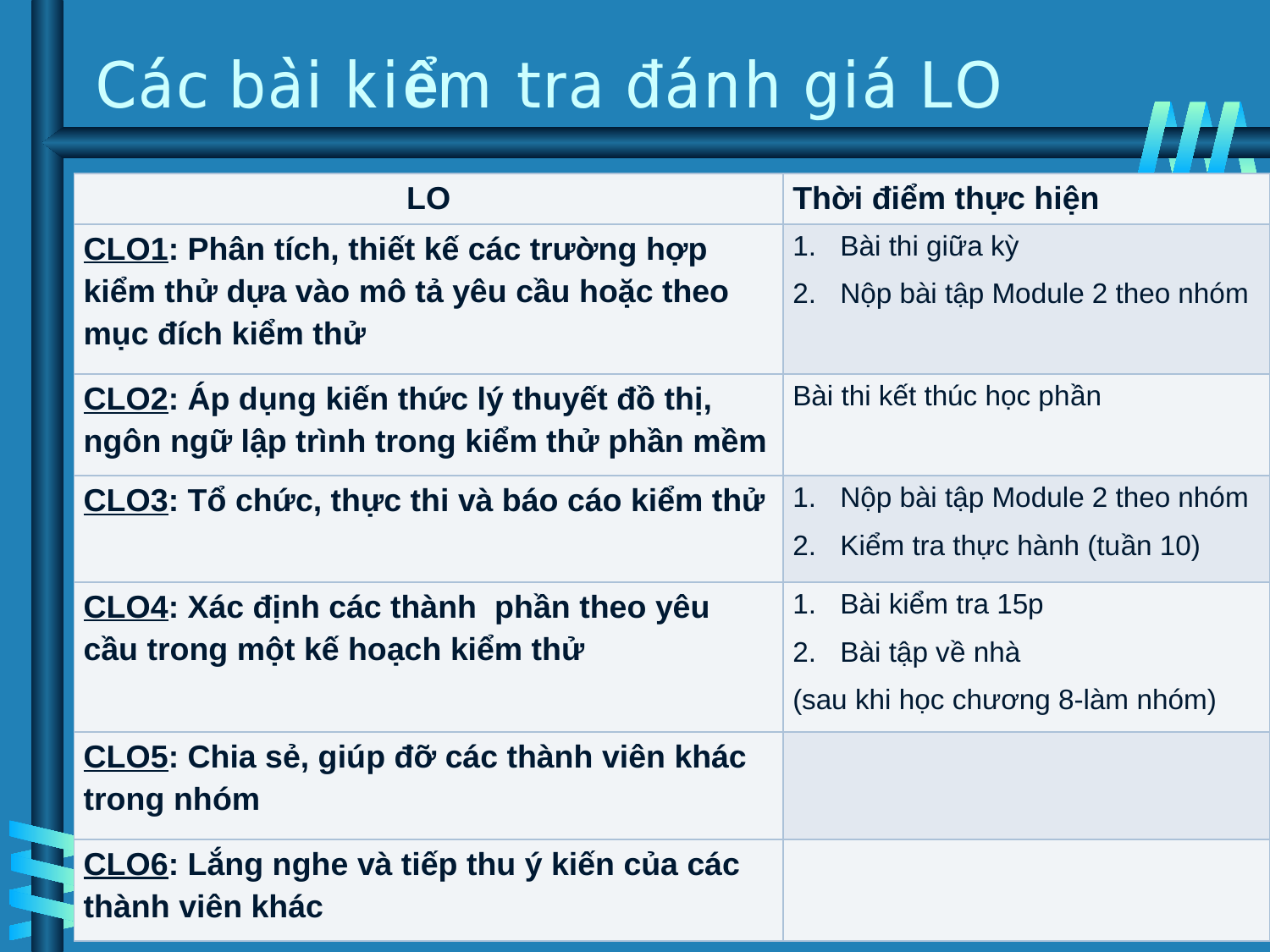

# Các bài kiểm tra đánh giá LO
| LO | Thời điểm thực hiện |
| --- | --- |
| CLO1: Phân tích, thiết kế các trường hợp kiểm thử dựa vào mô tả yêu cầu hoặc theo mục đích kiểm thử | Bài thi giữa kỳ Nộp bài tập Module 2 theo nhóm |
| CLO2: Áp dụng kiến thức lý thuyết đồ thị, ngôn ngữ lập trình trong kiểm thử phần mềm | Bài thi kết thúc học phần |
| CLO3: Tổ chức, thực thi và báo cáo kiểm thử | Nộp bài tập Module 2 theo nhóm Kiểm tra thực hành (tuần 10) |
| CLO4: Xác định các thành phần theo yêu cầu trong một kế hoạch kiểm thử | Bài kiểm tra 15p Bài tập về nhà (sau khi học chương 8-làm nhóm) |
| CLO5: Chia sẻ, giúp đỡ các thành viên khác trong nhóm |  |
| CLO6: Lắng nghe và tiếp thu ý kiến của các thành viên khác |  |
Slide 11